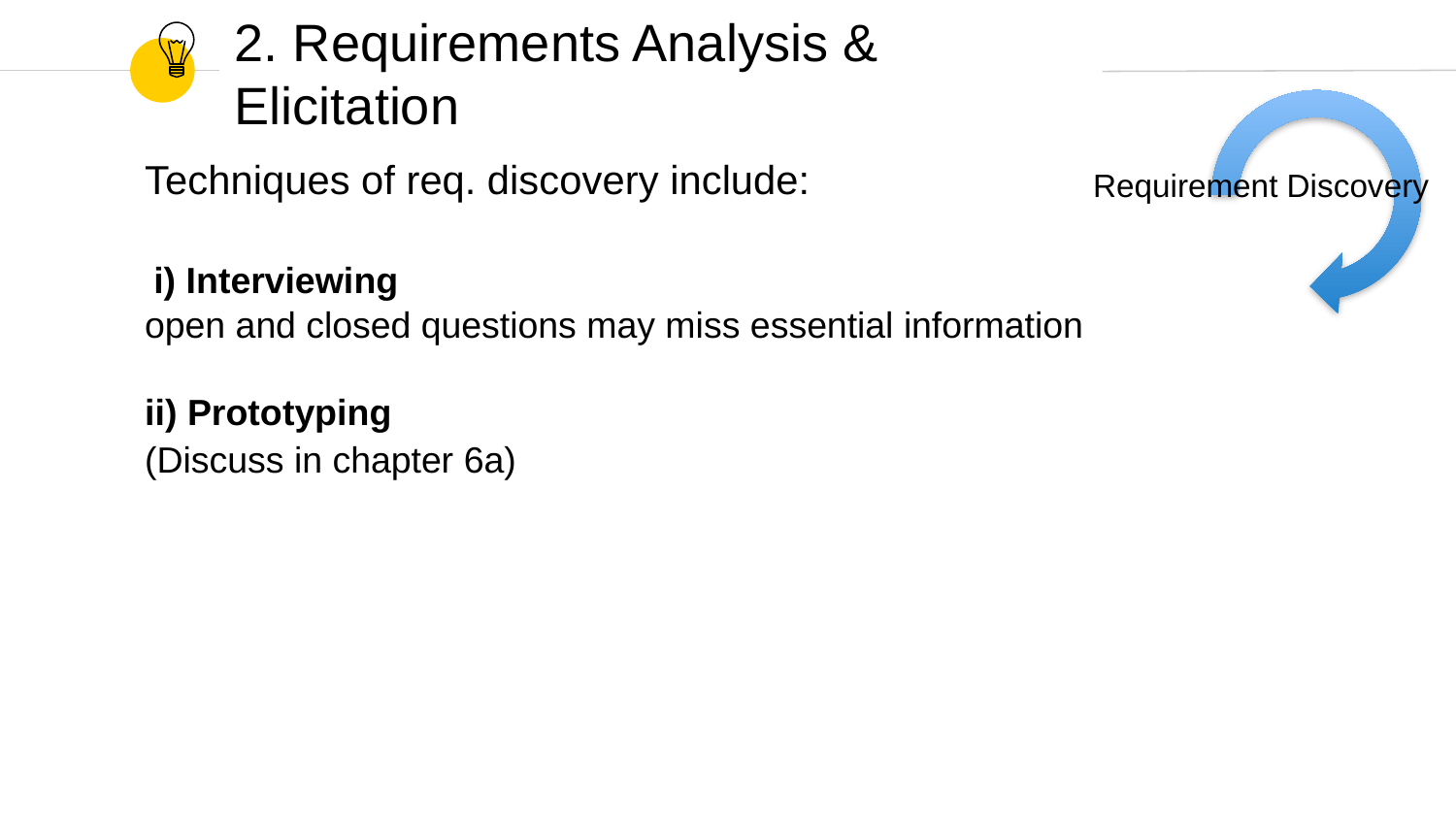

# 2. Requirements Analysis & Elicitation

Requirement Discovery
Techniques of req. discovery include:

 i) Interviewing
open and closed questions may miss essential information

ii) Prototyping
(Discuss in chapter 6a)